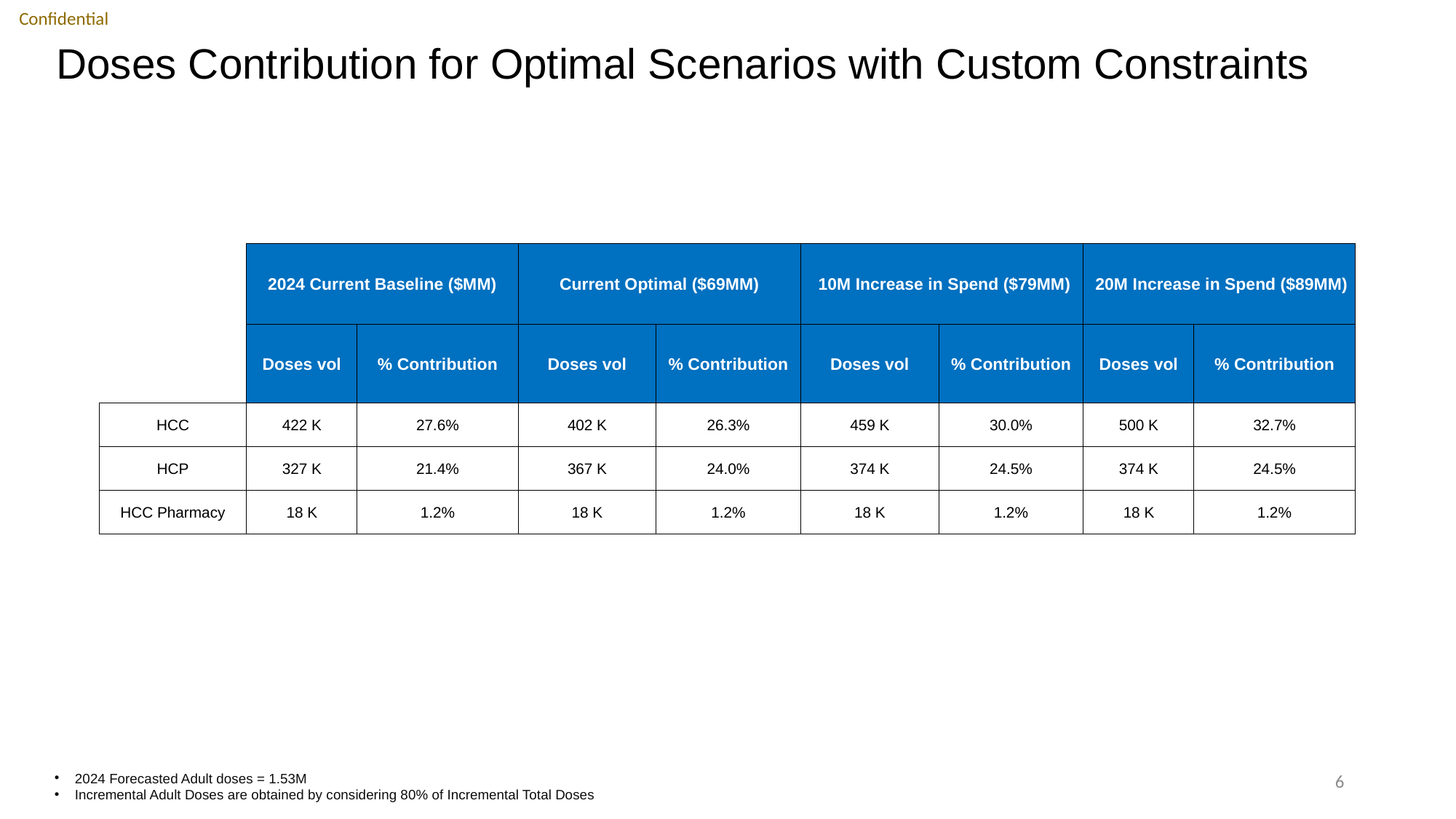

# Doses Contribution for Optimal Scenarios with Custom Constraints
|  | 2024 Current Baseline ($MM) |  | Current Optimal ($69MM) |  | 10M Increase in Spend ($79MM) |  | 20M Increase in Spend ($89MM) |  |
| --- | --- | --- | --- | --- | --- | --- | --- | --- |
|  | Doses vol | % Contribution | Doses vol | % Contribution | Doses vol | % Contribution | Doses vol | % Contribution |
| HCC | 422 K | 27.6% | 402 K | 26.3% | 459 K | 30.0% | 500 K | 32.7% |
| HCP | 327 K | 21.4% | 367 K | 24.0% | 374 K | 24.5% | 374 K | 24.5% |
| HCC Pharmacy | 18 K | 1.2% | 18 K | 1.2% | 18 K | 1.2% | 18 K | 1.2% |
6
2024 Forecasted Adult doses = 1.53M
Incremental Adult Doses are obtained by considering 80% of Incremental Total Doses